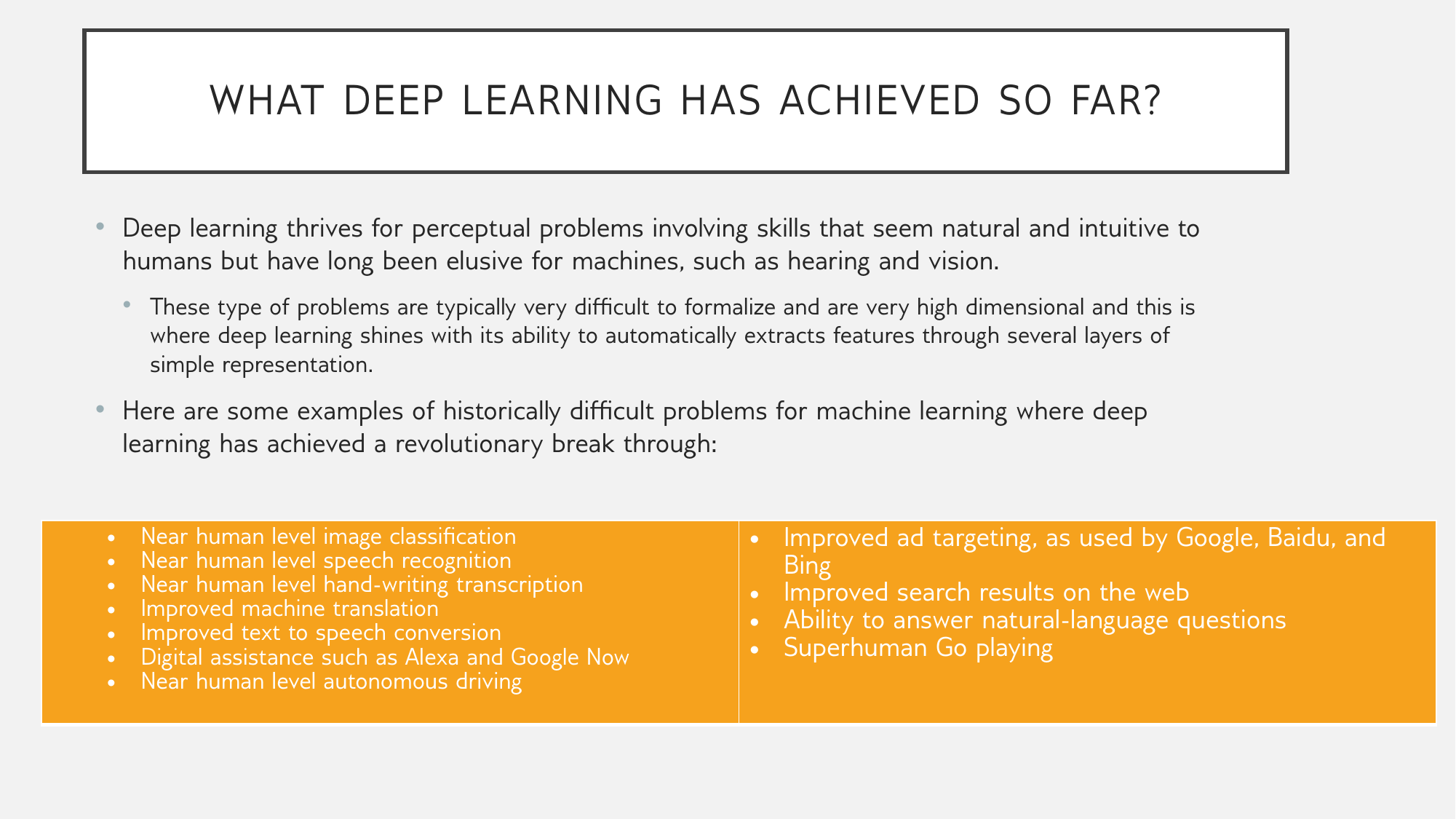

# What deep learning has achieved so far?
Deep learning thrives for perceptual problems involving skills that seem natural and intuitive to humans but have long been elusive for machines, such as hearing and vision.
These type of problems are typically very difficult to formalize and are very high dimensional and this is where deep learning shines with its ability to automatically extracts features through several layers of simple representation.
Here are some examples of historically difficult problems for machine learning where deep learning has achieved a revolutionary break through:

| Near human level image classification Near human level speech recognition Near human level hand-writing transcription Improved machine translation Improved text to speech conversion Digital assistance such as Alexa and Google Now Near human level autonomous driving | Improved ad targeting, as used by Google, Baidu, and Bing Improved search results on the web Ability to answer natural-language questions Superhuman Go playing |
| --- | --- |